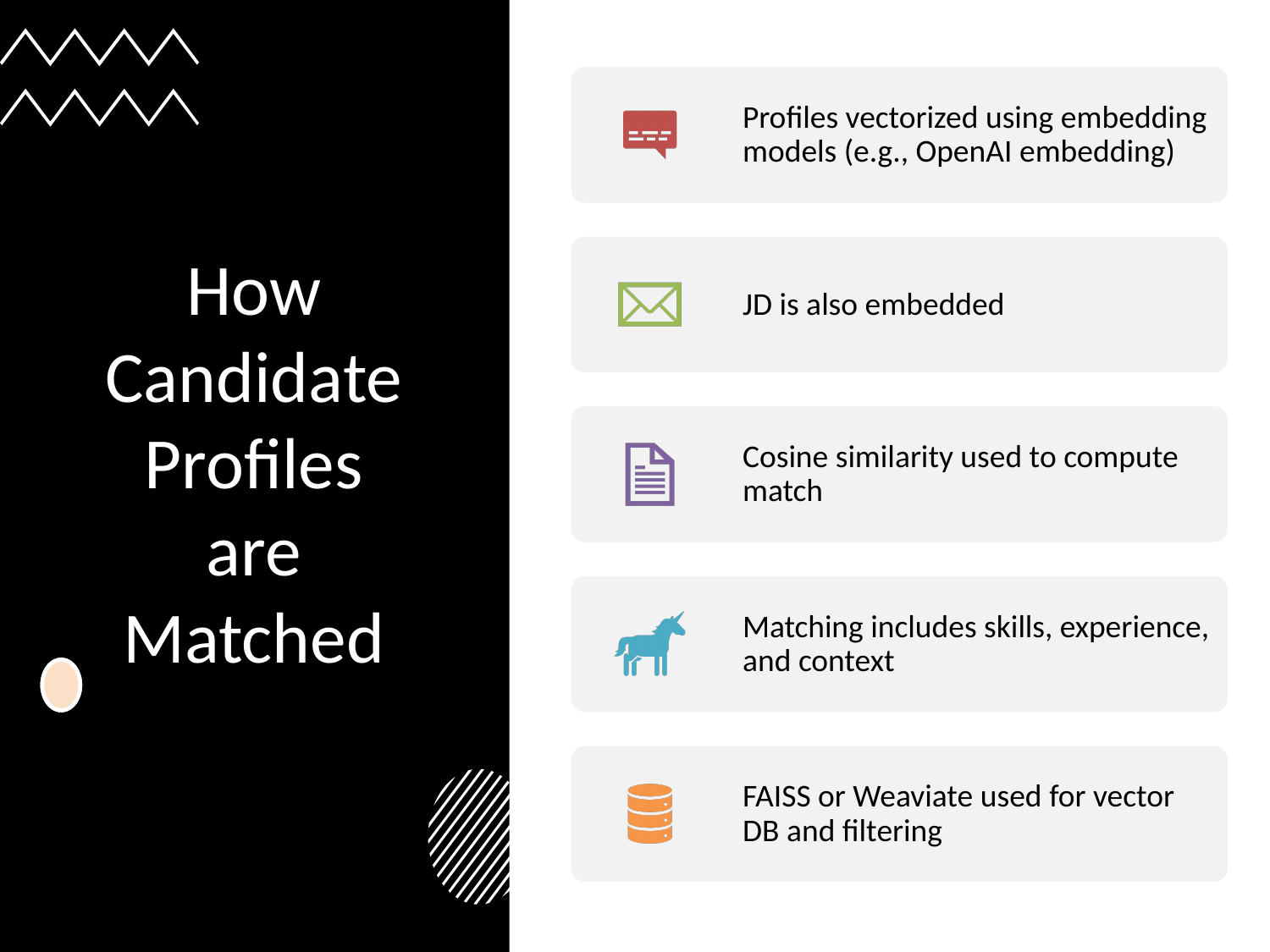

Profiles vectorized using embedding models (e.g., OpenAI embedding)
JD is also embedded
Cosine similarity used to compute match
Matching includes skills, experience, and context
FAISS or Weaviate used for vector DB and filtering
# How Candidate Profiles are Matched